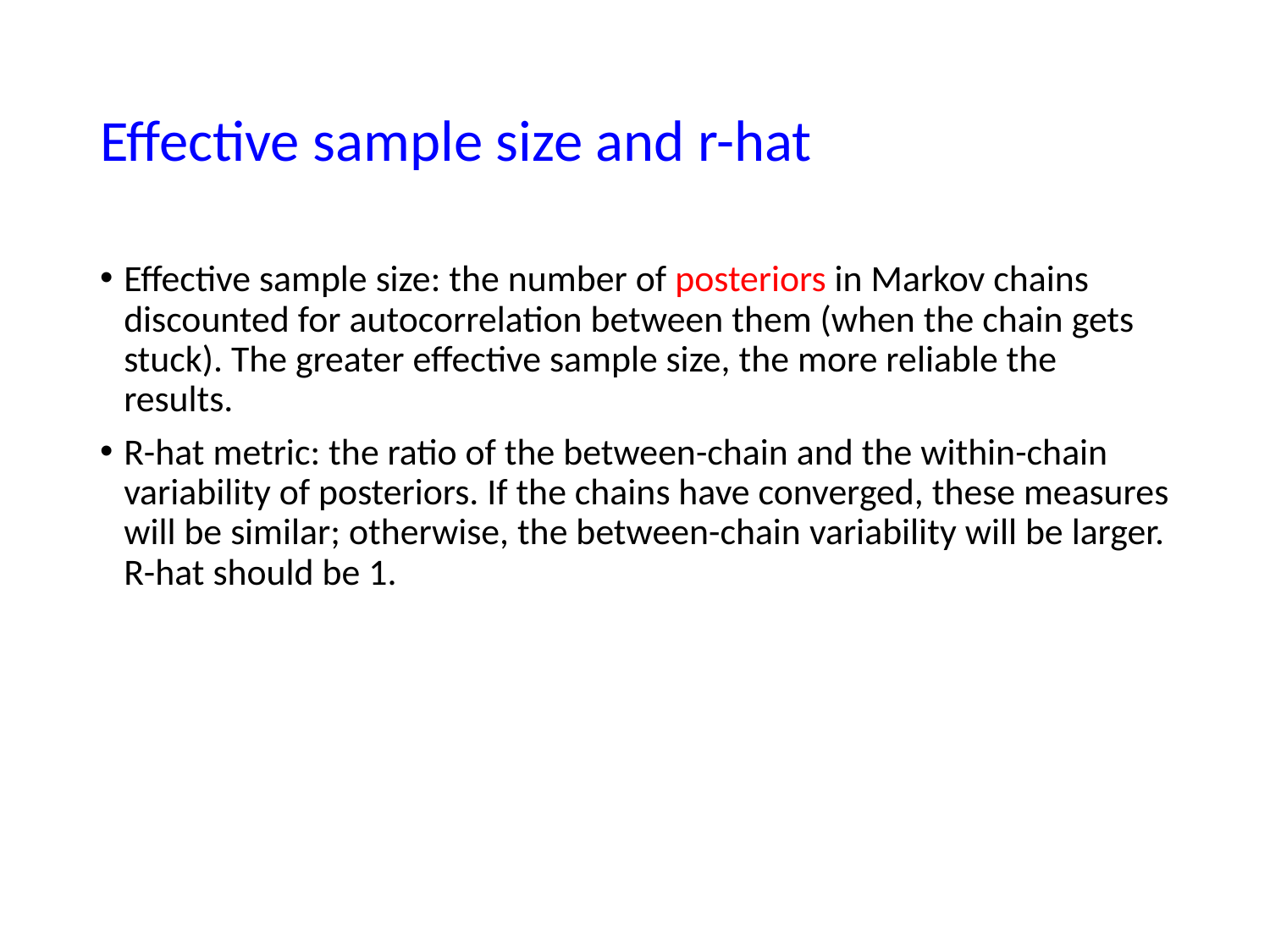

# Effective sample size and r-hat
Effective sample size: the number of posteriors in Markov chains discounted for autocorrelation between them (when the chain gets stuck). The greater effective sample size, the more reliable the results.
R-hat metric: the ratio of the between-chain and the within-chain variability of posteriors. If the chains have converged, these measures will be similar; otherwise, the between-chain variability will be larger. R-hat should be 1.